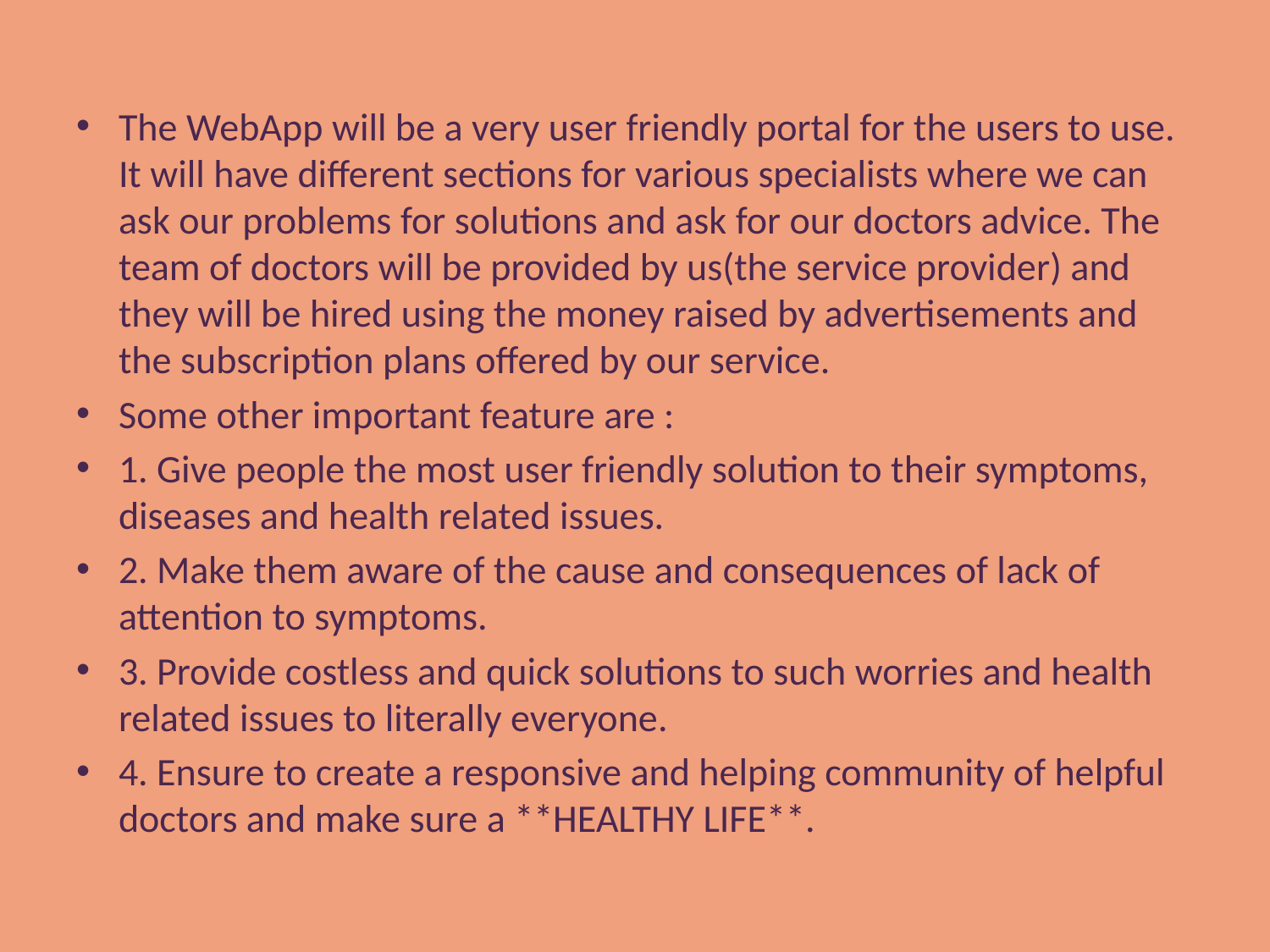

The WebApp will be a very user friendly portal for the users to use. It will have different sections for various specialists where we can ask our problems for solutions and ask for our doctors advice. The team of doctors will be provided by us(the service provider) and they will be hired using the money raised by advertisements and the subscription plans offered by our service.
Some other important feature are :
1. Give people the most user friendly solution to their symptoms, diseases and health related issues.
2. Make them aware of the cause and consequences of lack of attention to symptoms.
3. Provide costless and quick solutions to such worries and health related issues to literally everyone.
4. Ensure to create a responsive and helping community of helpful doctors and make sure a **HEALTHY LIFE**.